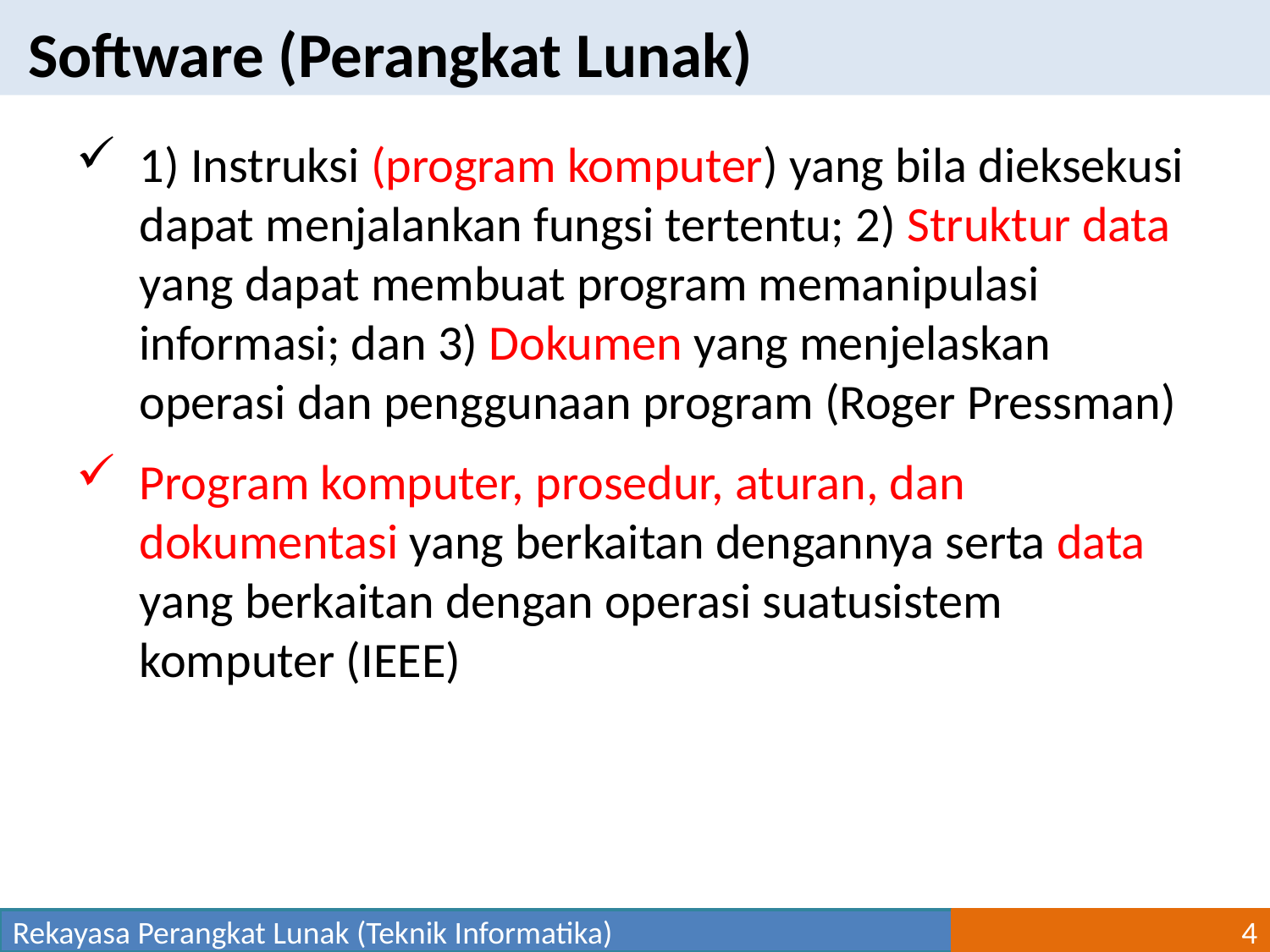

Software (Perangkat Lunak)
1) Instruksi (program komputer) yang bila dieksekusi dapat menjalankan fungsi tertentu; 2) Struktur data yang dapat membuat program memanipulasi informasi; dan 3) Dokumen yang menjelaskan operasi dan penggunaan program (Roger Pressman)
Program komputer, prosedur, aturan, dan dokumentasi yang berkaitan dengannya serta data yang berkaitan dengan operasi suatusistem komputer (IEEE)
Rekayasa Perangkat Lunak (Teknik Informatika)
4